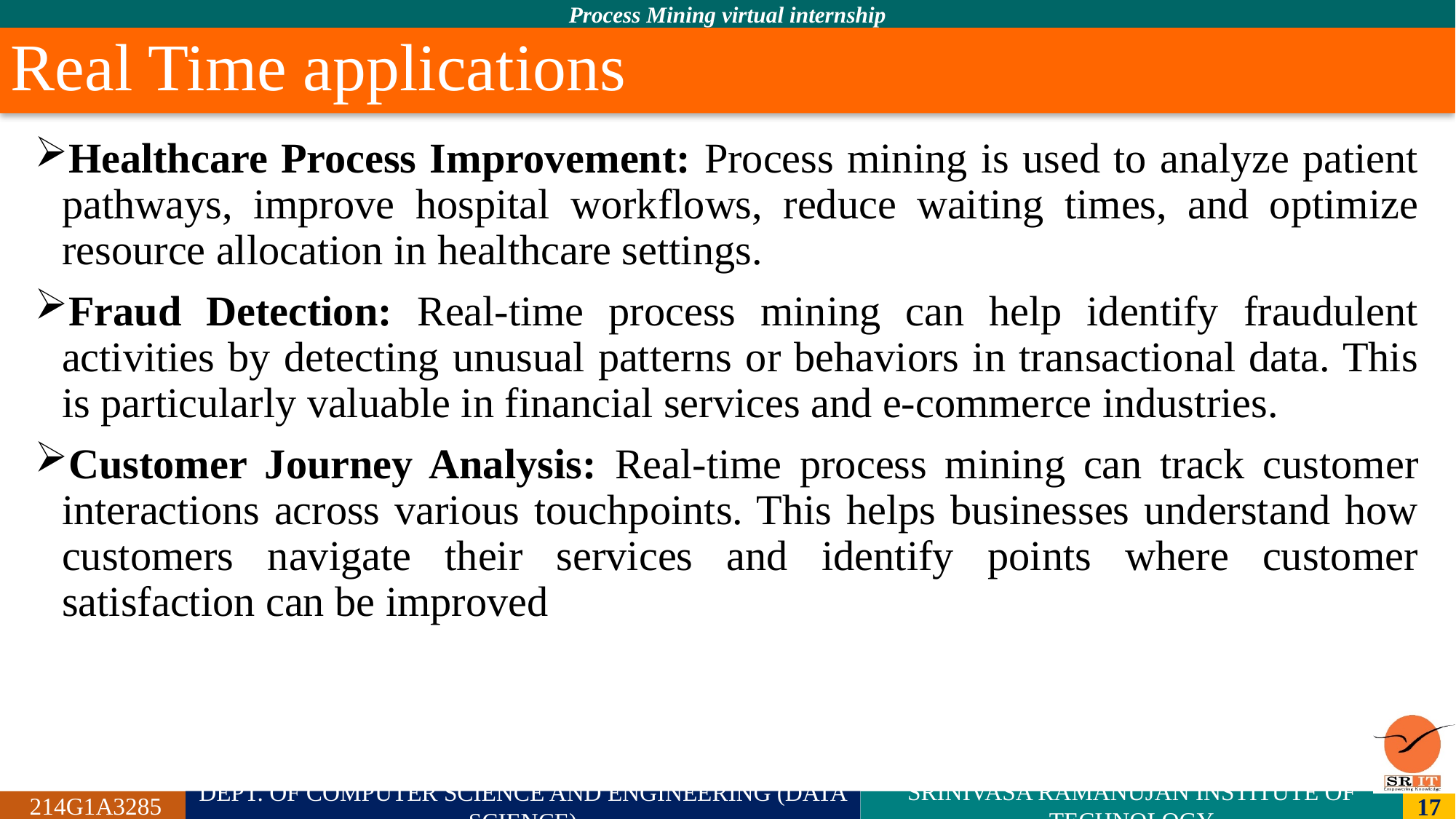

# Real Time applications
Healthcare Process Improvement: Process mining is used to analyze patient pathways, improve hospital workflows, reduce waiting times, and optimize resource allocation in healthcare settings.
Fraud Detection: Real-time process mining can help identify fraudulent activities by detecting unusual patterns or behaviors in transactional data. This is particularly valuable in financial services and e-commerce industries.
Customer Journey Analysis: Real-time process mining can track customer interactions across various touchpoints. This helps businesses understand how customers navigate their services and identify points where customer satisfaction can be improved